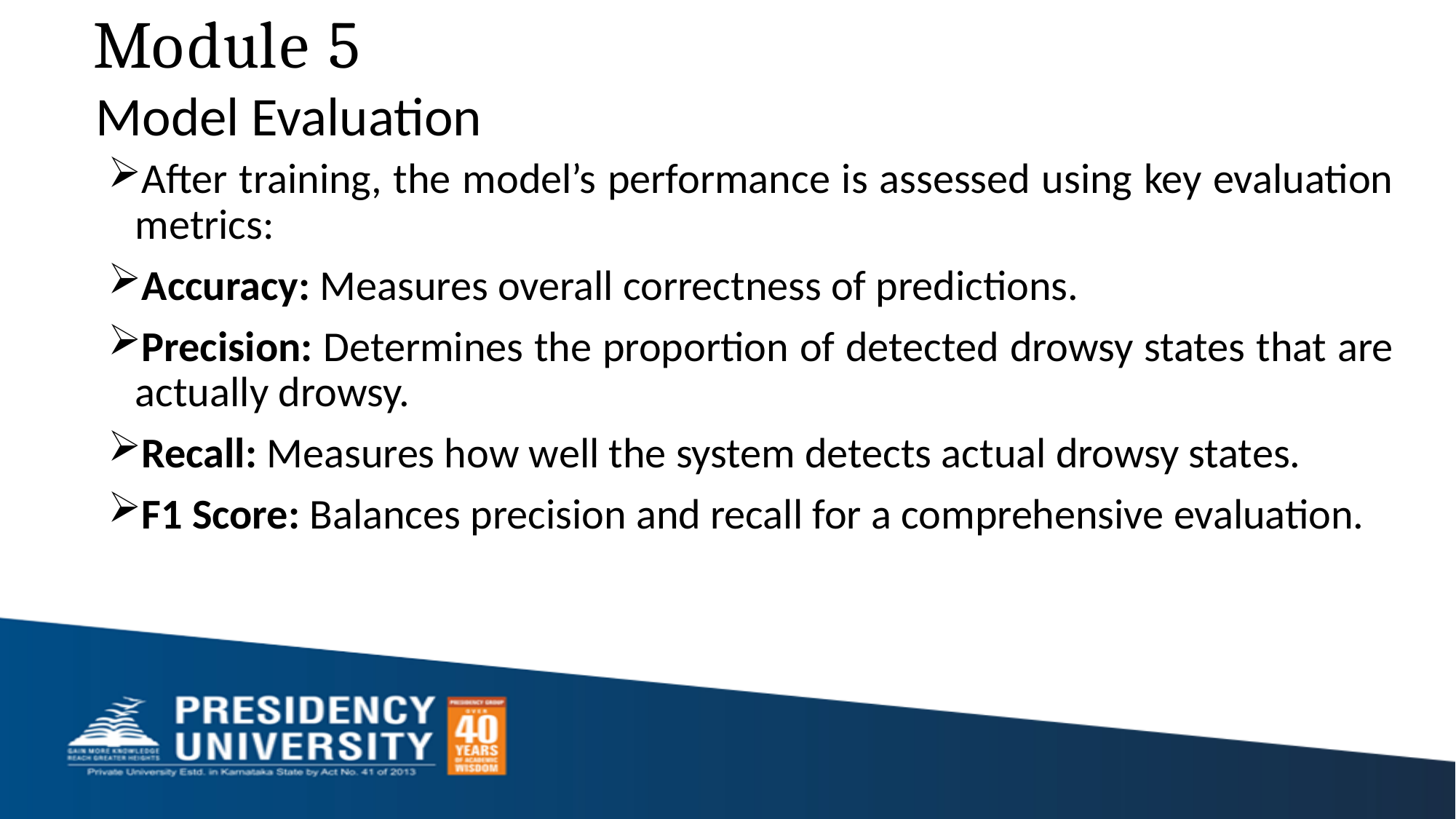

# Module 5 Model Evaluation
After training, the model’s performance is assessed using key evaluation metrics:
Accuracy: Measures overall correctness of predictions.
Precision: Determines the proportion of detected drowsy states that are actually drowsy.
Recall: Measures how well the system detects actual drowsy states.
F1 Score: Balances precision and recall for a comprehensive evaluation.